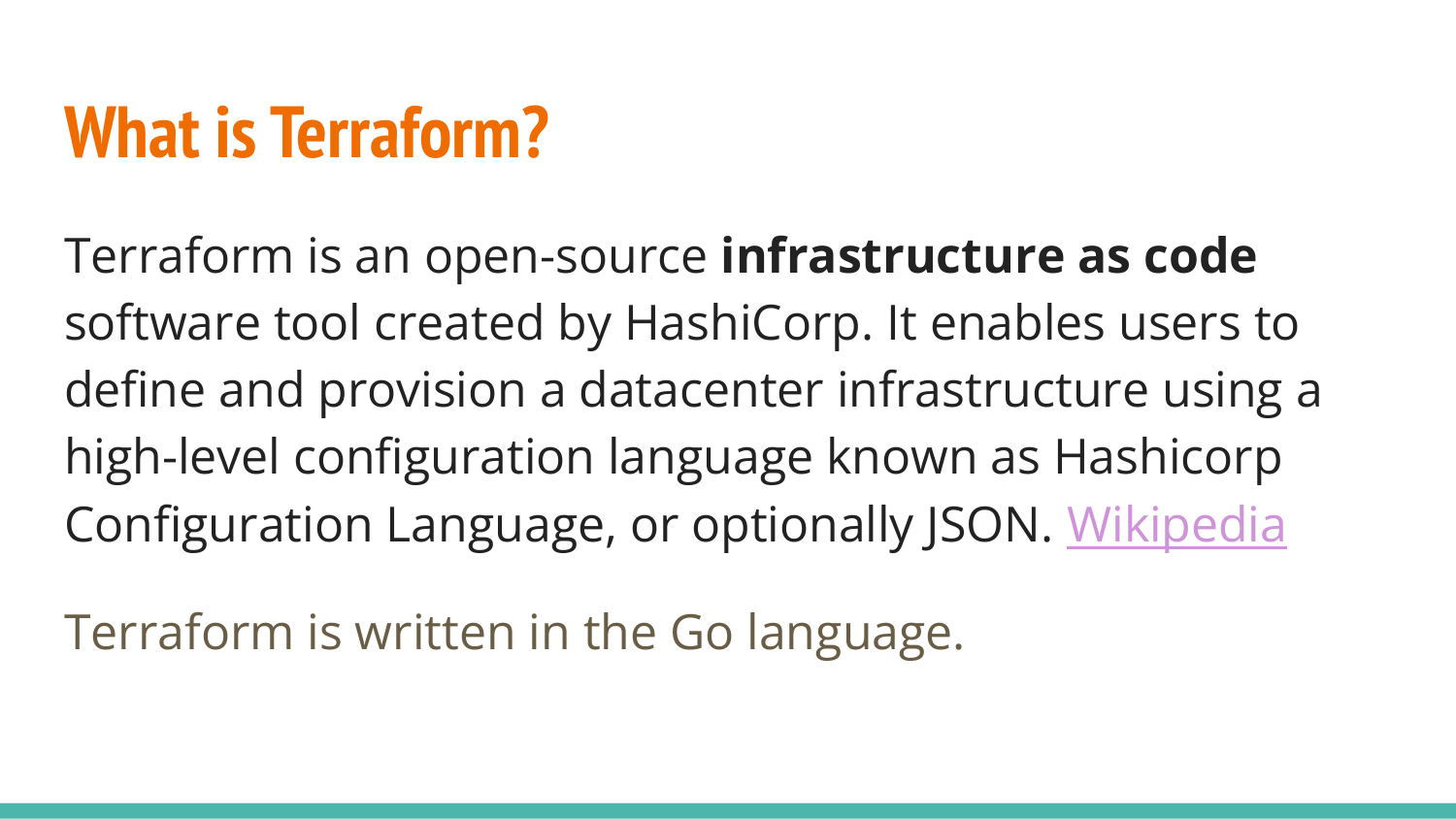

# What is Terraform?

Terraform is an open-source infrastructure as code software tool created by HashiCorp. It enables users to define and provision a datacenter infrastructure using a high-level configuration language known as Hashicorp Configuration Language, or optionally JSON. Wikipedia
Terraform is written in the Go language.